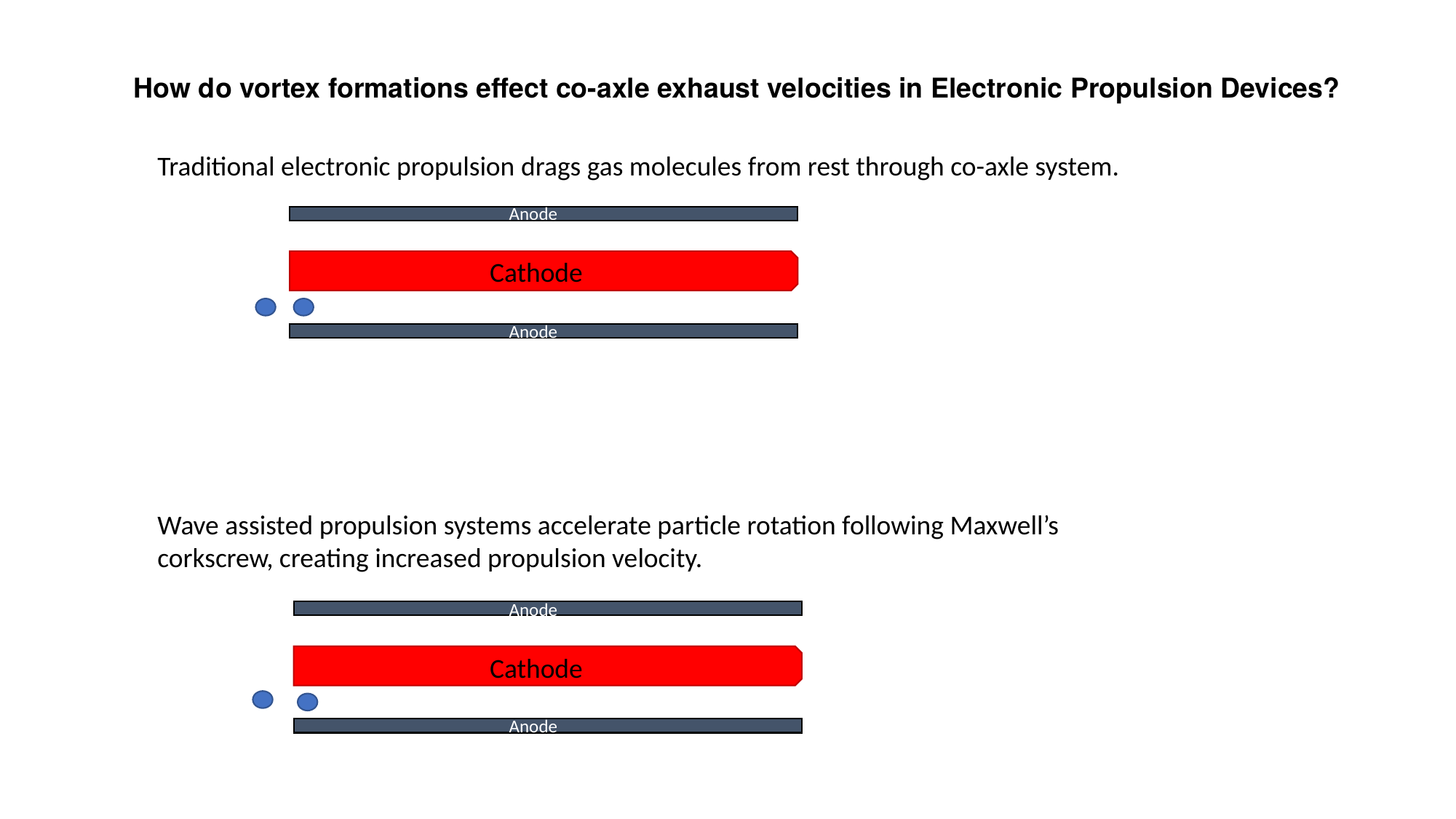

How do vortex formations effect co-axle exhaust velocities in Electronic Propulsion Devices?
Traditional electronic propulsion drags gas molecules from rest through co-axle system.
Anode

Cathode

Anode

Wave assisted propulsion systems accelerate particle rotation following Maxwell’s corkscrew, creating increased propulsion velocity.
Anode

Cathode

Anode